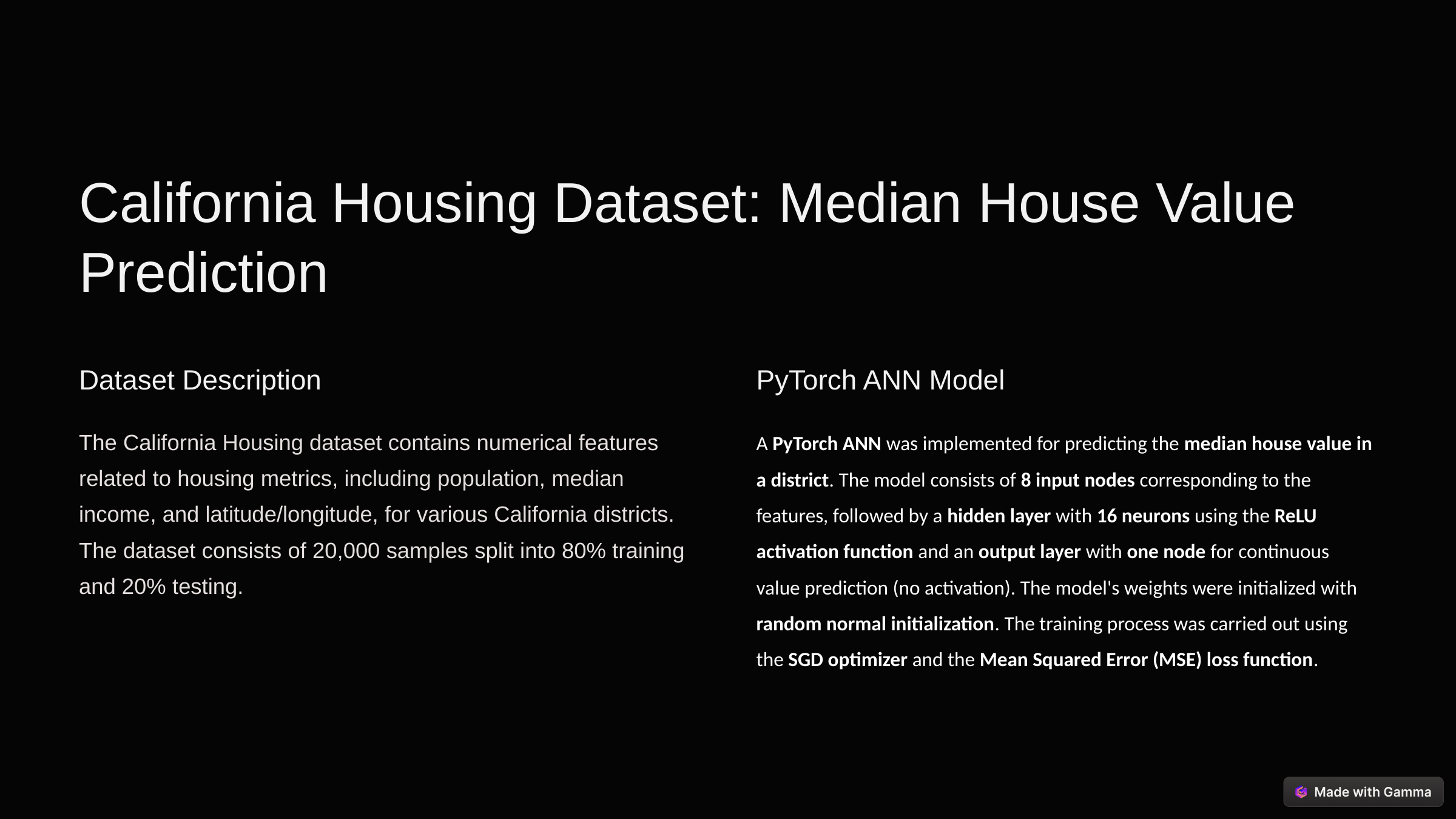

California Housing Dataset: Median House Value Prediction
Dataset Description
PyTorch ANN Model
The California Housing dataset contains numerical features related to housing metrics, including population, median income, and latitude/longitude, for various California districts. The dataset consists of 20,000 samples split into 80% training and 20% testing.
A PyTorch ANN was implemented for predicting the median house value in a district. The model consists of 8 input nodes corresponding to the features, followed by a hidden layer with 16 neurons using the ReLU activation function and an output layer with one node for continuous value prediction (no activation). The model's weights were initialized with random normal initialization. The training process was carried out using the SGD optimizer and the Mean Squared Error (MSE) loss function.